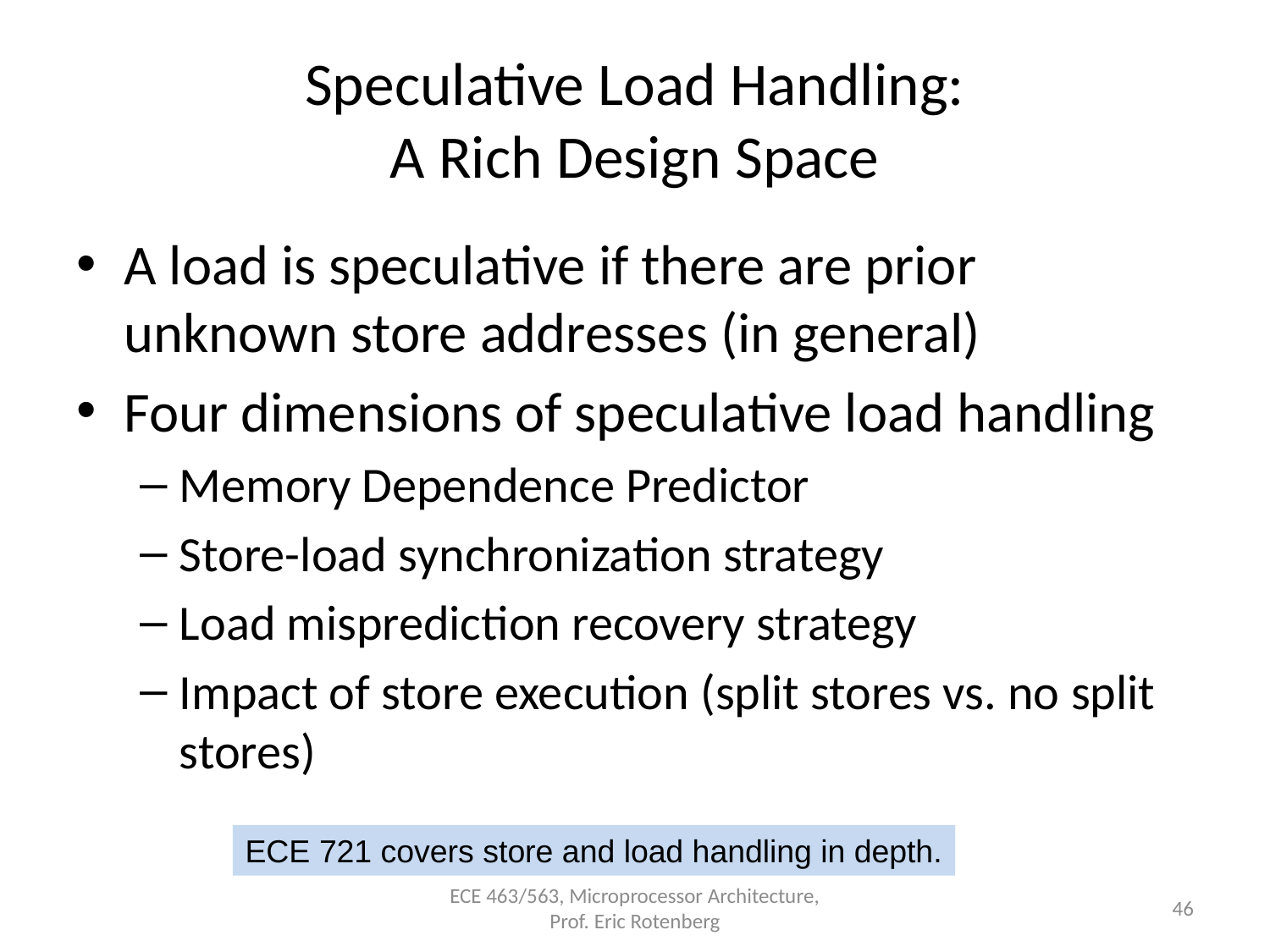

# Speculative Load Handling: A Rich Design Space
A load is speculative if there are prior unknown store addresses (in general)
Four dimensions of speculative load handling
Memory Dependence Predictor
Store-load synchronization strategy
Load misprediction recovery strategy
Impact of store execution (split stores vs. no split stores)
ECE 721 covers store and load handling in depth.
ECE 463/563, Microprocessor Architecture, Prof. Eric Rotenberg
46